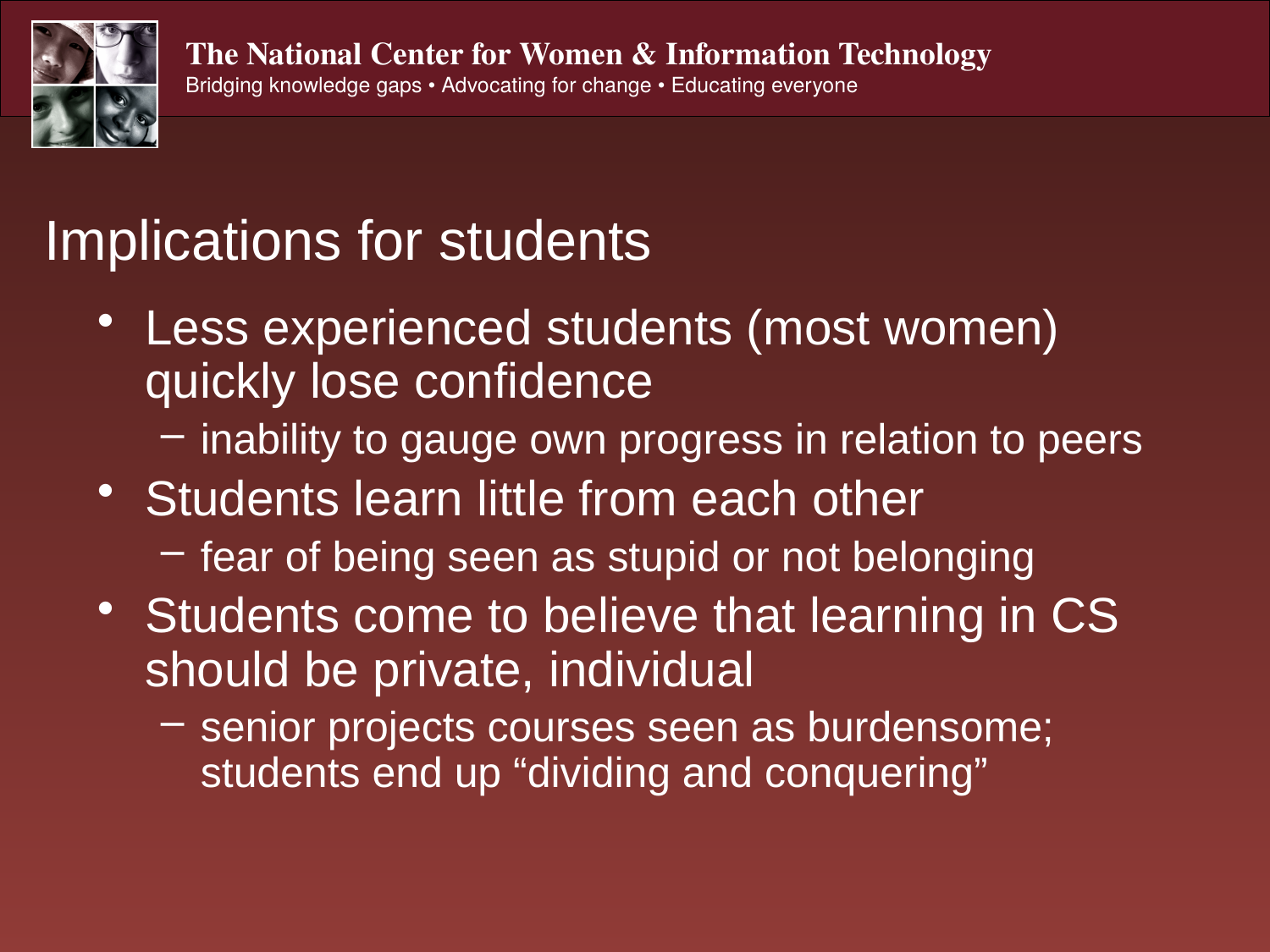

# Implications for students
Less experienced students (most women) quickly lose confidence
inability to gauge own progress in relation to peers
Students learn little from each other
fear of being seen as stupid or not belonging
Students come to believe that learning in CS should be private, individual
senior projects courses seen as burdensome; students end up “dividing and conquering”